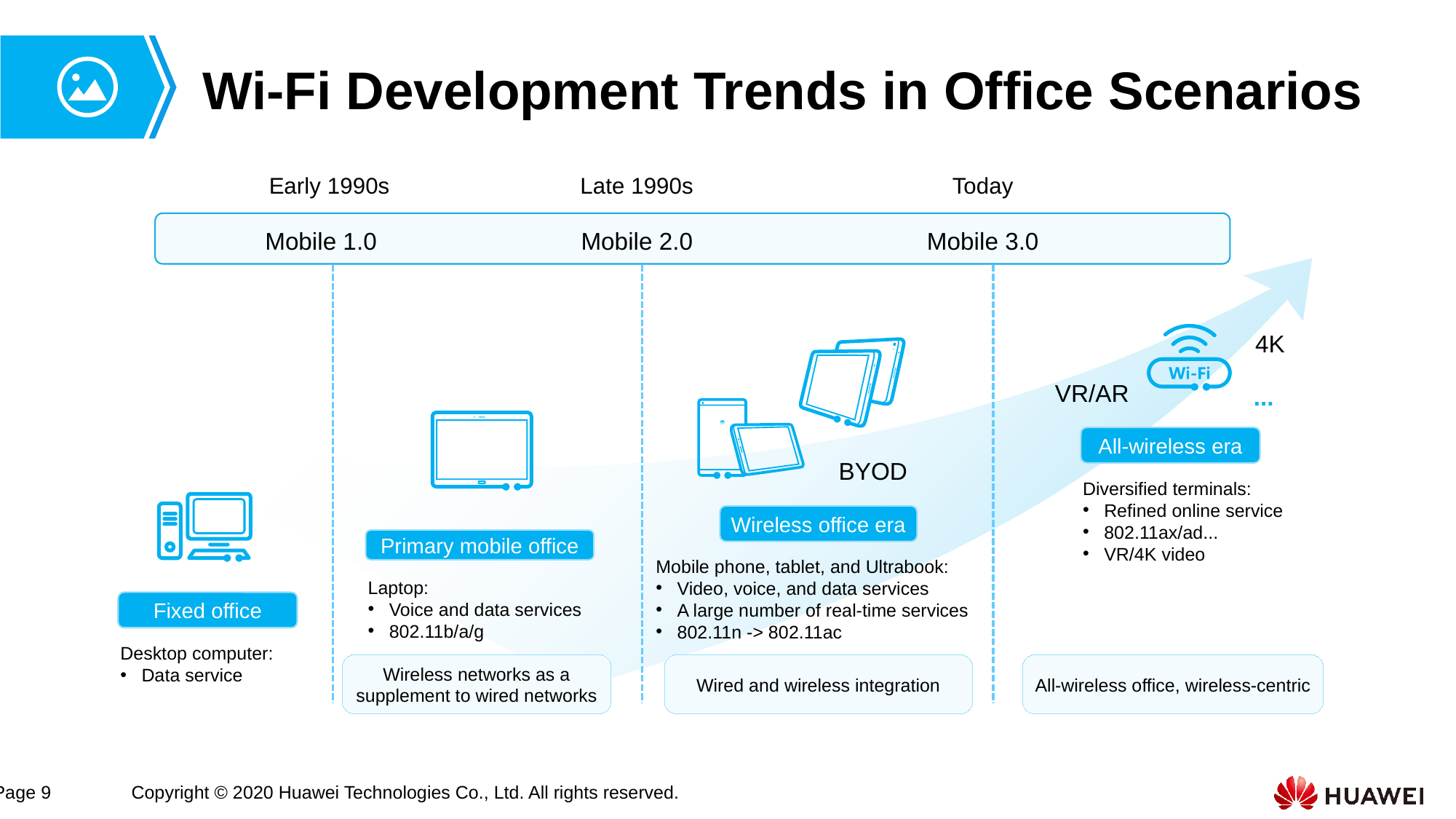

# Wi-Fi Development Trends in Office Scenarios
Early 1990s
Late 1990s
Today

Mobile 1.0
Mobile 2.0
Mobile 3.0

4K

VR/AR
...

All-wireless era
BYOD
Diversified terminals:
Refined online service
802.11ax/ad...
VR/4K video

Wireless office era
Primary mobile office
Mobile phone, tablet, and Ultrabook:
Video, voice, and data services
A large number of real-time services
802.11n -> 802.11ac
Laptop:
Voice and data services
802.11b/a/g
Fixed office
Desktop computer:
Data service
Wireless networks as a supplement to wired networks
Wired and wireless integration
All-wireless office, wireless-centric